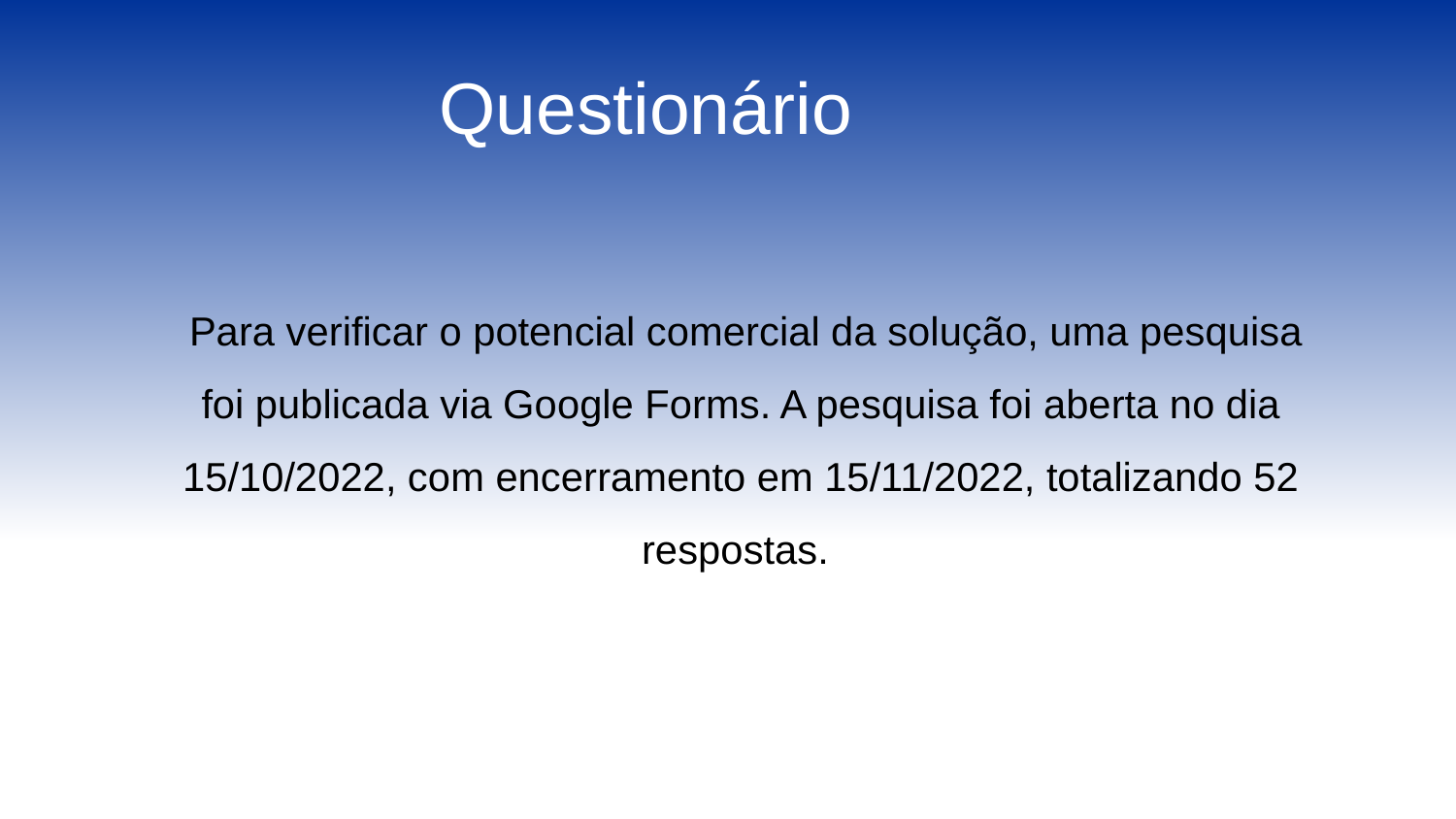

Questionário

 Para verificar o potencial comercial da solução, uma pesquisa foi publicada via Google Forms. A pesquisa foi aberta no dia 15/10/2022, com encerramento em 15/11/2022, totalizando 52 respostas.